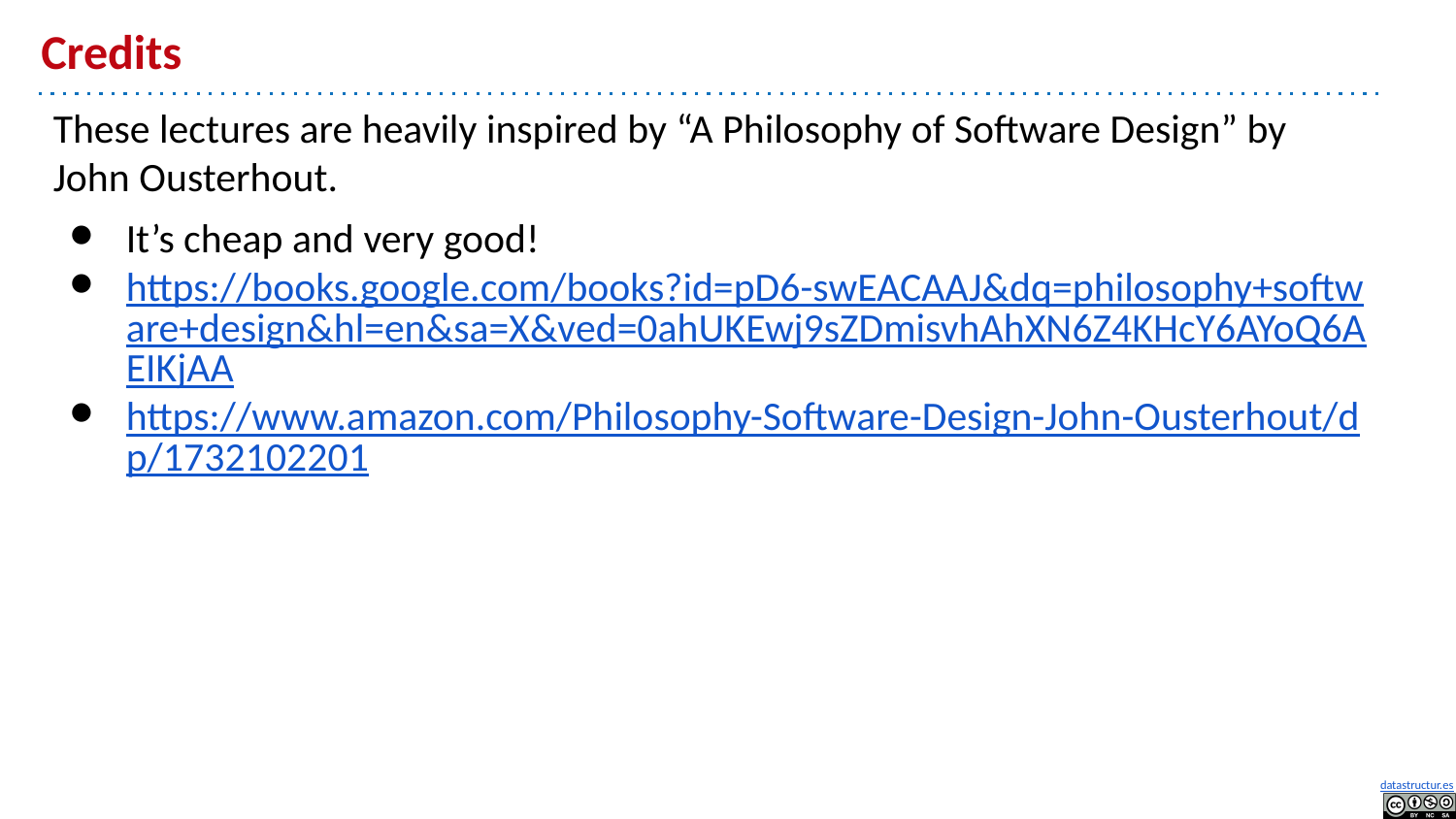

# Credits
These lectures are heavily inspired by “A Philosophy of Software Design” by John Ousterhout.
It’s cheap and very good!
https://books.google.com/books?id=pD6-swEACAAJ&dq=philosophy+software+design&hl=en&sa=X&ved=0ahUKEwj9sZDmisvhAhXN6Z4KHcY6AYoQ6AEIKjAA
https://www.amazon.com/Philosophy-Software-Design-John-Ousterhout/dp/1732102201